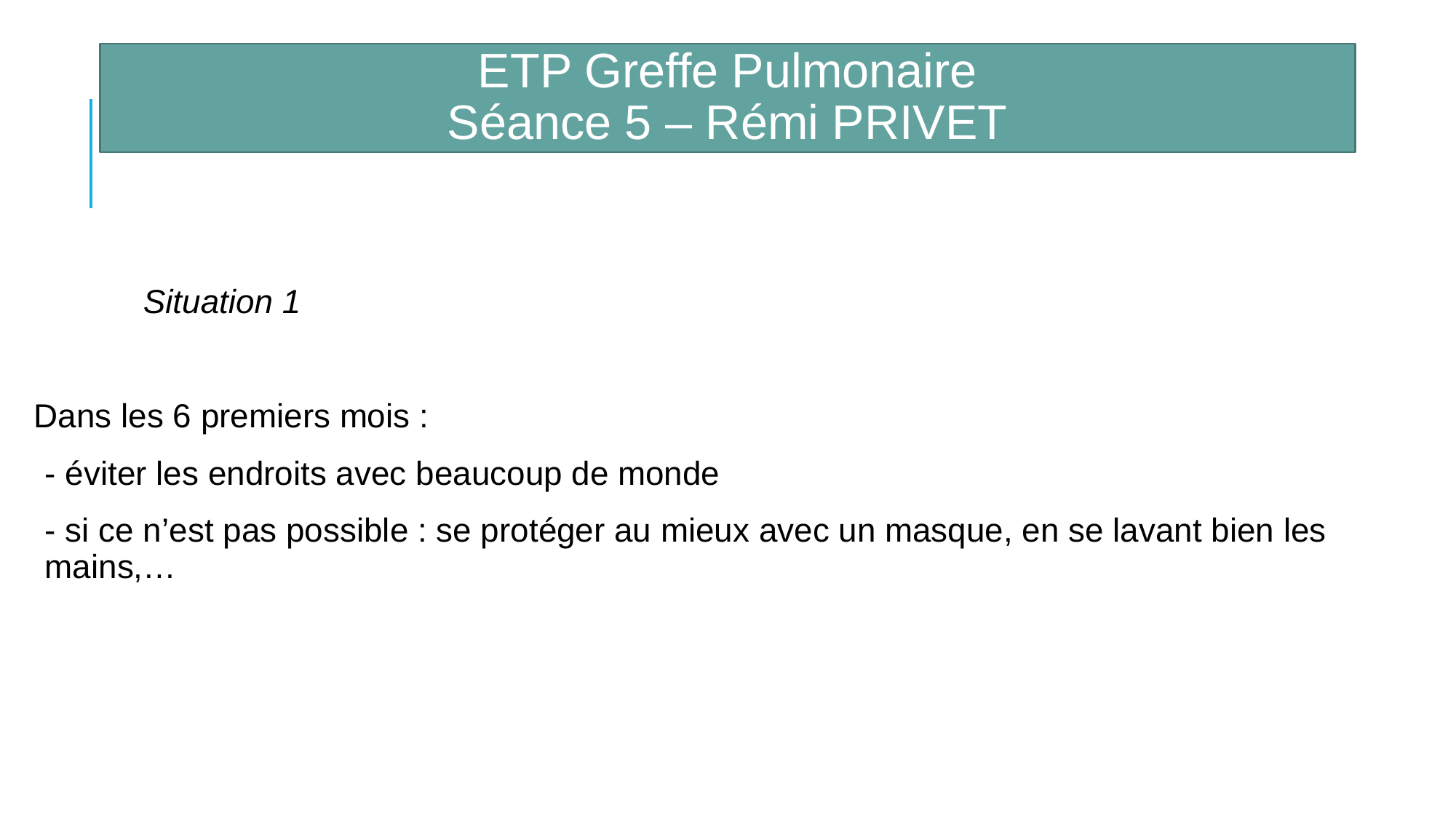

ETP Greffe Pulmonaire
Séance 5 – Rémi PRIVET

	Situation 1

Dans les 6 premiers mois :
- éviter les endroits avec beaucoup de monde
- si ce n’est pas possible : se protéger au mieux avec un masque, en se lavant bien les mains,…